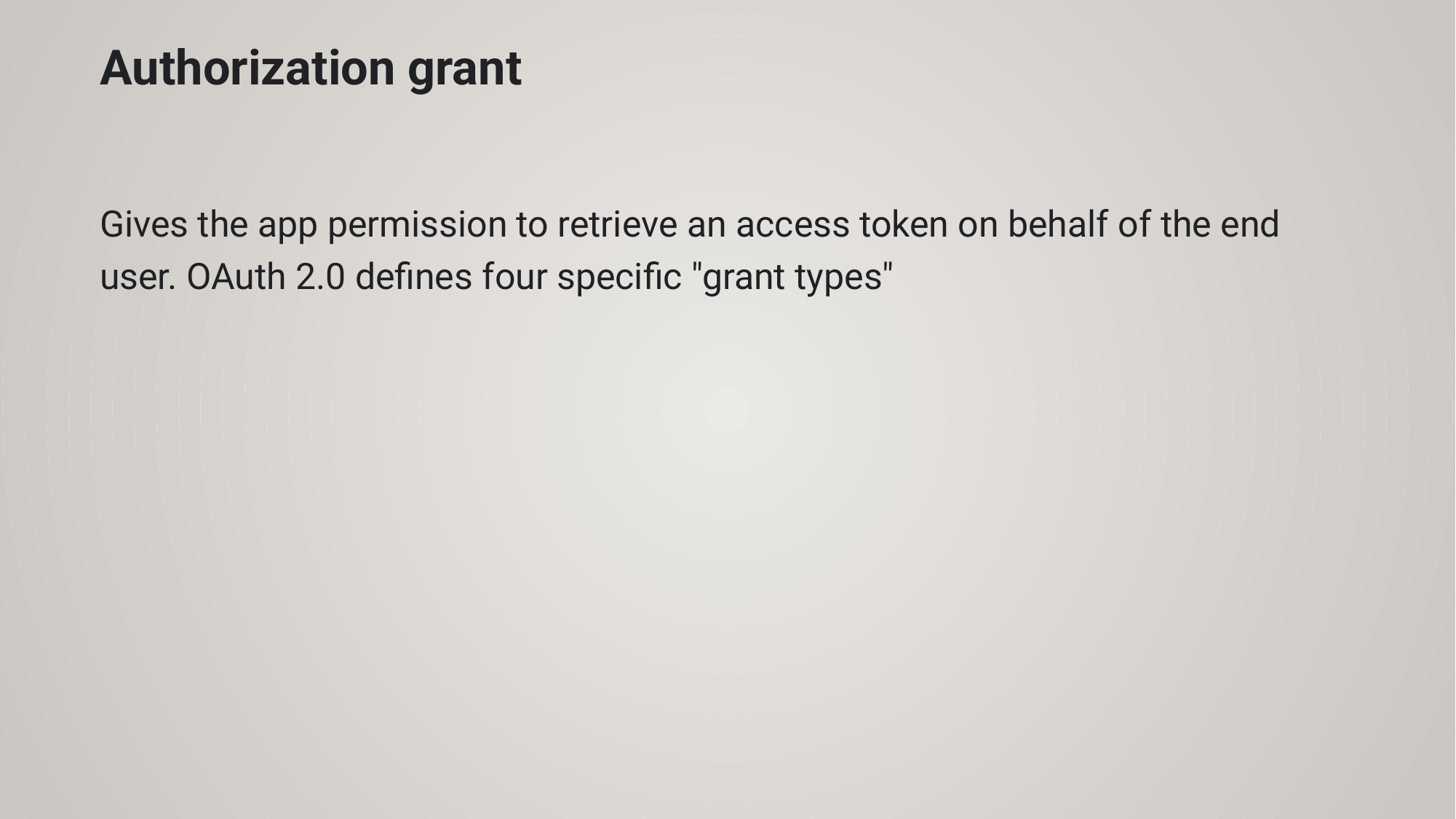

# Authorization grant
Gives the app permission to retrieve an access token on behalf of the end user. OAuth 2.0 defines four specific "grant types"